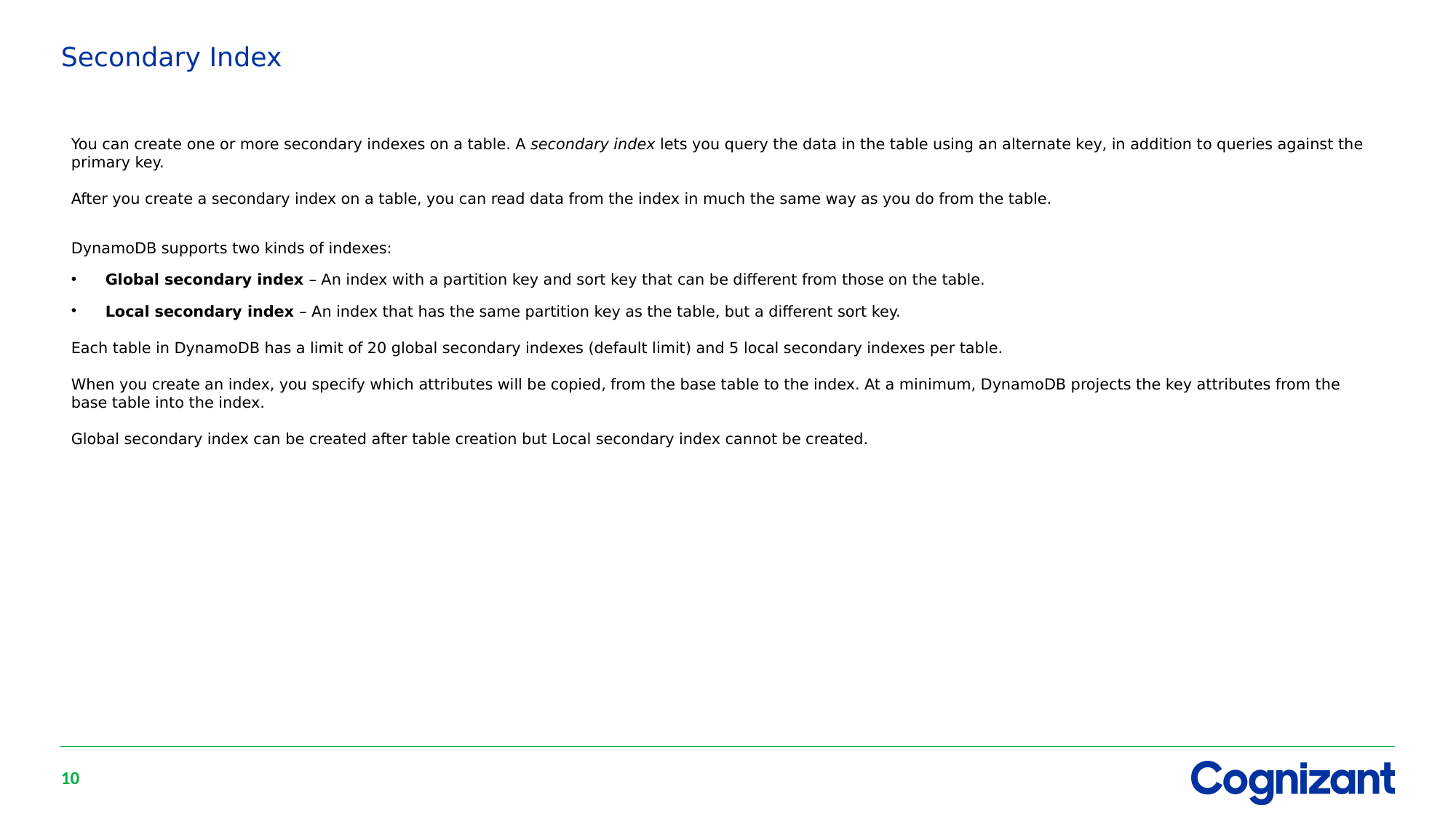

# Secondary Index
You can create one or more secondary indexes on a table. A secondary index lets you query the data in the table using an alternate key, in addition to queries against the primary key.

After you create a secondary index on a table, you can read data from the index in much the same way as you do from the table.

DynamoDB supports two kinds of indexes:
Global secondary index – An index with a partition key and sort key that can be different from those on the table.
Local secondary index – An index that has the same partition key as the table, but a different sort key.

Each table in DynamoDB has a limit of 20 global secondary indexes (default limit) and 5 local secondary indexes per table.

When you create an index, you specify which attributes will be copied, from the base table to the index. At a minimum, DynamoDB projects the key attributes from the base table into the index.

Global secondary index can be created after table creation but Local secondary index cannot be created.
10